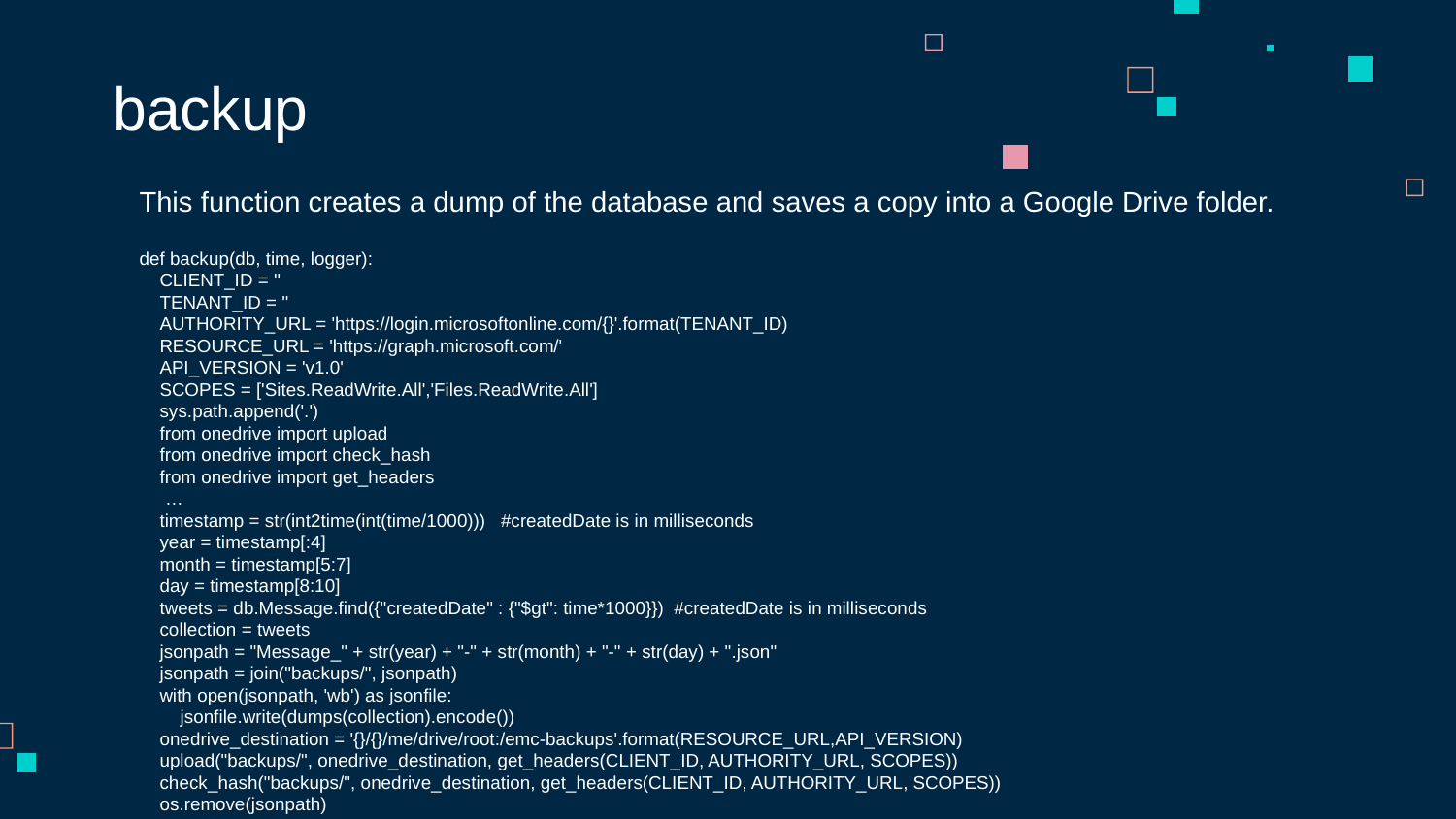

# backup
This function creates a dump of the database and saves a copy into a Google Drive folder.

def backup(db, time, logger):
    CLIENT_ID = ''
    TENANT_ID = ''
    AUTHORITY_URL = 'https://login.microsoftonline.com/{}'.format(TENANT_ID)
    RESOURCE_URL = 'https://graph.microsoft.com/'
    API_VERSION = 'v1.0'
    SCOPES = ['Sites.ReadWrite.All','Files.ReadWrite.All']
    sys.path.append('.')
    from onedrive import upload
    from onedrive import check_hash
    from onedrive import get_headers
     …
    timestamp = str(int2time(int(time/1000)))   #createdDate is in milliseconds
    year = timestamp[:4]
    month = timestamp[5:7]
    day = timestamp[8:10]
    tweets = db.Message.find({"createdDate" : {"$gt": time*1000}})  #createdDate is in milliseconds
    collection = tweets
    jsonpath = "Message_" + str(year) + "-" + str(month) + "-" + str(day) + ".json"
    jsonpath = join("backups/", jsonpath)
    with open(jsonpath, 'wb') as jsonfile:
        jsonfile.write(dumps(collection).encode())
    onedrive_destination = '{}/{}/me/drive/root:/emc-backups'.format(RESOURCE_URL,API_VERSION)
    upload("backups/", onedrive_destination, get_headers(CLIENT_ID, AUTHORITY_URL, SCOPES))
    check_hash("backups/", onedrive_destination, get_headers(CLIENT_ID, AUTHORITY_URL, SCOPES))
    os.remove(jsonpath)